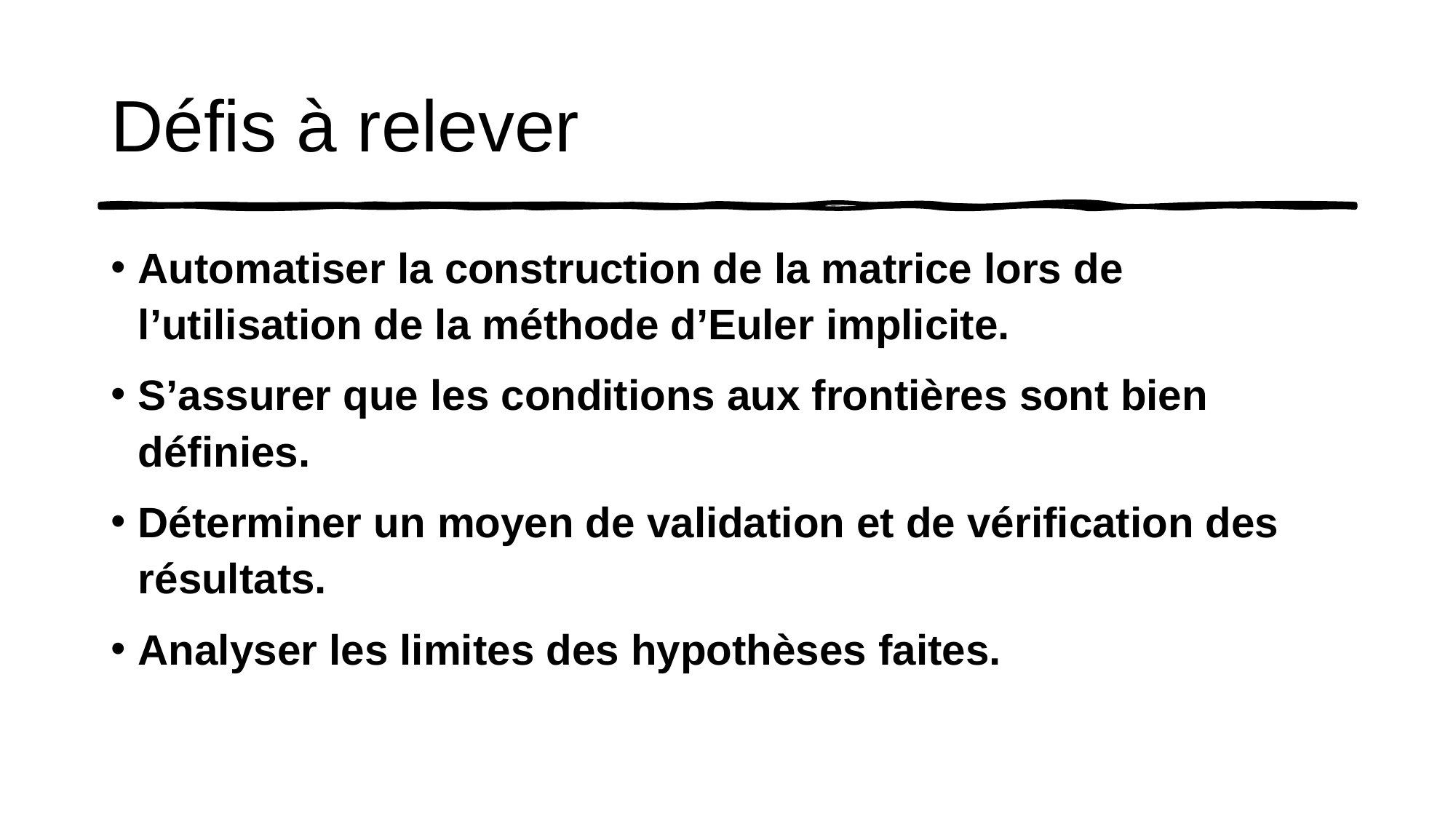

# Défis à relever
Automatiser la construction de la matrice lors de l’utilisation de la méthode d’Euler implicite.
S’assurer que les conditions aux frontières sont bien définies.
Déterminer un moyen de validation et de vérification des résultats.
Analyser les limites des hypothèses faites.